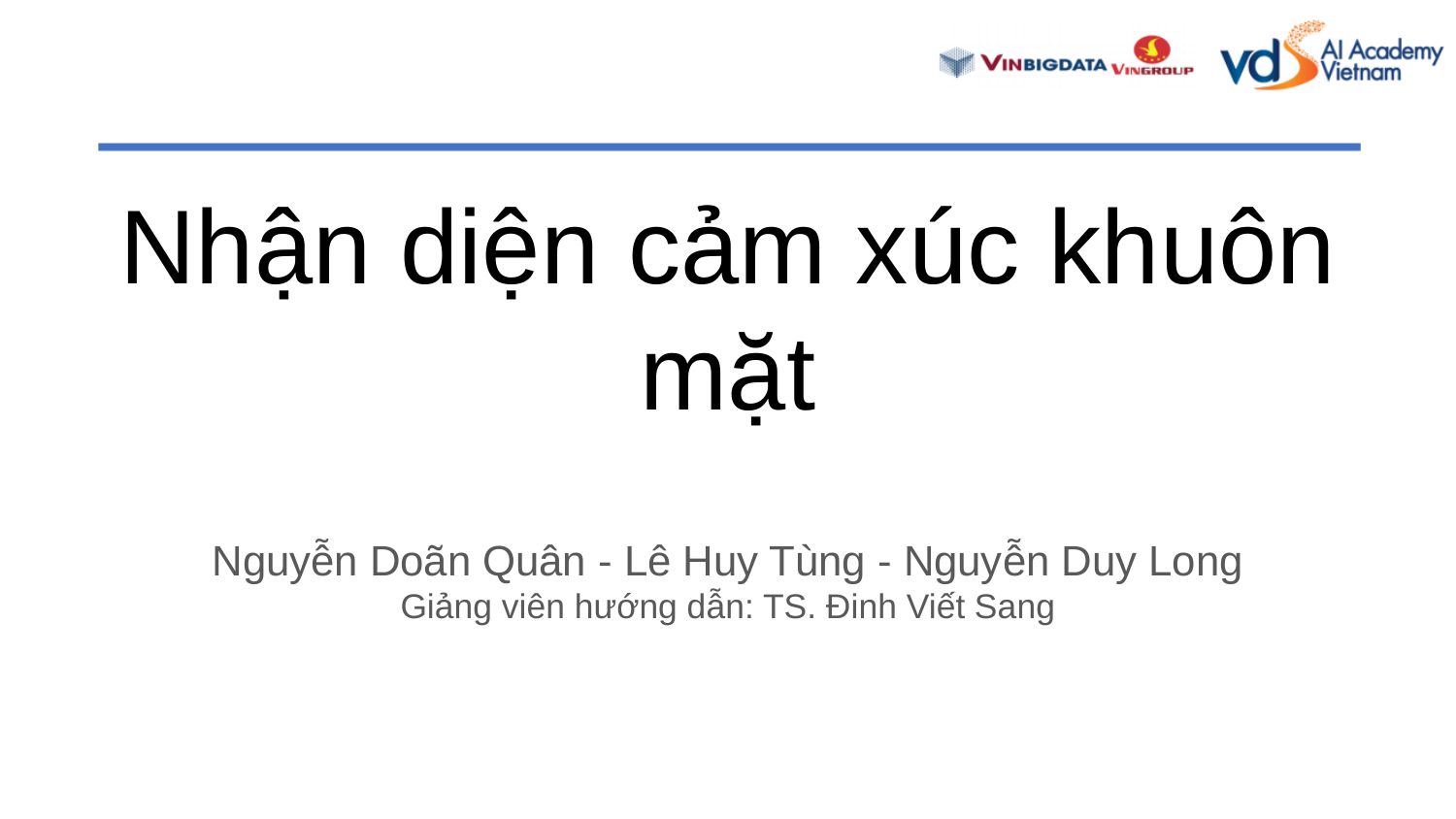

# Nhận diện cảm xúc khuôn mặt
Nguyễn Doãn Quân - Lê Huy Tùng - Nguyễn Duy Long
Giảng viên hướng dẫn: TS. Đinh Viết Sang